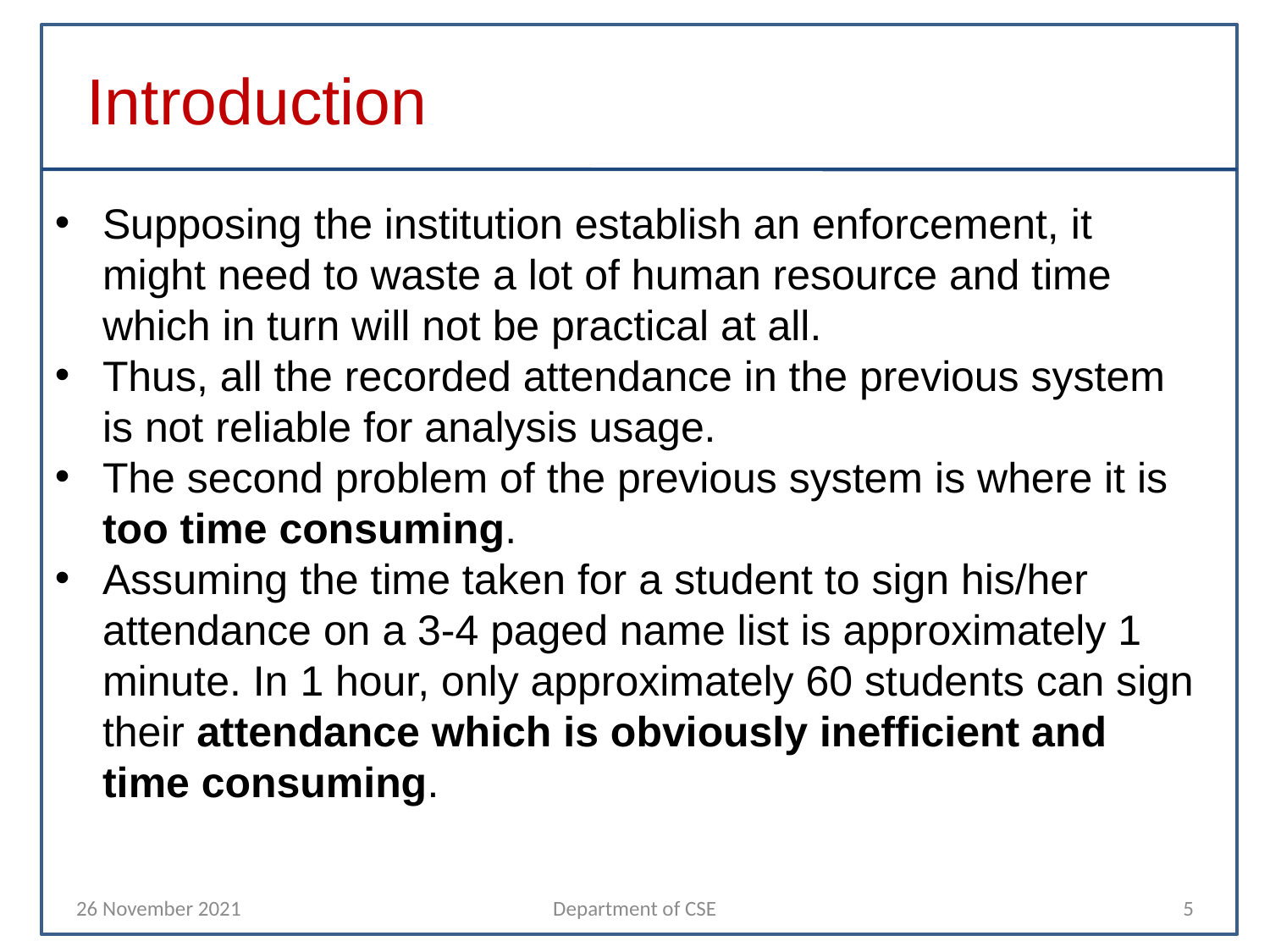

Introduction
Supposing the institution establish an enforcement, it might need to waste a lot of human resource and time which in turn will not be practical at all.
Thus, all the recorded attendance in the previous system is not reliable for analysis usage.
The second problem of the previous system is where it is too time consuming.
Assuming the time taken for a student to sign his/her attendance on a 3-4 paged name list is approximately 1 minute. In 1 hour, only approximately 60 students can sign their attendance which is obviously inefficient and time consuming.

26 November 2021
Department of CSE
5